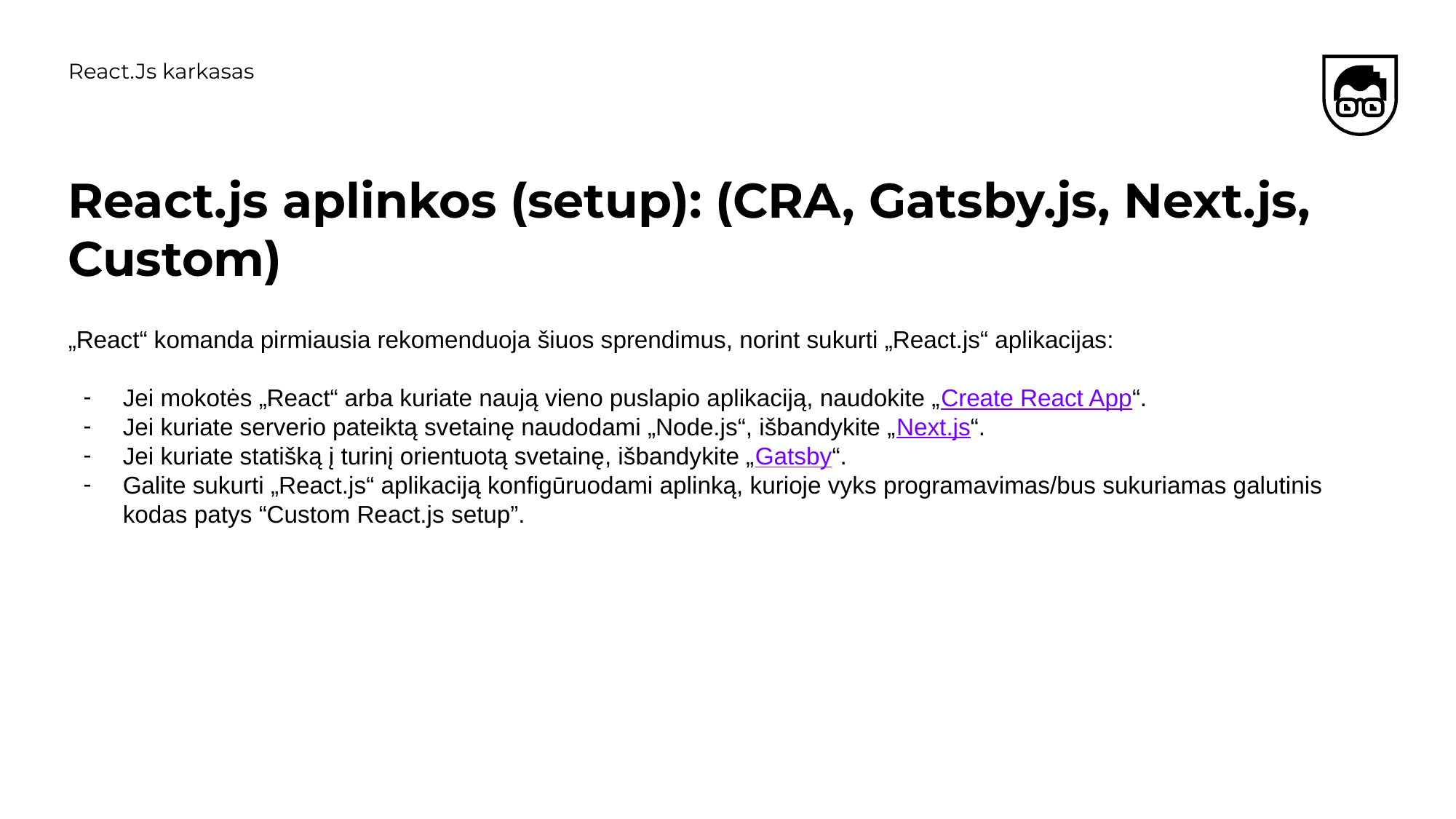

React.Js karkasas
# React.js aplinkos (setup): (CRA, Gatsby.js, Next.js, Custom)

„React“ komanda pirmiausia rekomenduoja šiuos sprendimus, norint sukurti „React.js“ aplikacijas:

Jei mokotės „React“ arba kuriate naują vieno puslapio aplikaciją, naudokite „Create React App“.
Jei kuriate serverio pateiktą svetainę naudodami „Node.js“, išbandykite „Next.js“.
Jei kuriate statišką į turinį orientuotą svetainę, išbandykite „Gatsby“.
Galite sukurti „React.js“ aplikaciją konfigūruodami aplinką, kurioje vyks programavimas/bus sukuriamas galutinis kodas patys “Custom React.js setup”.